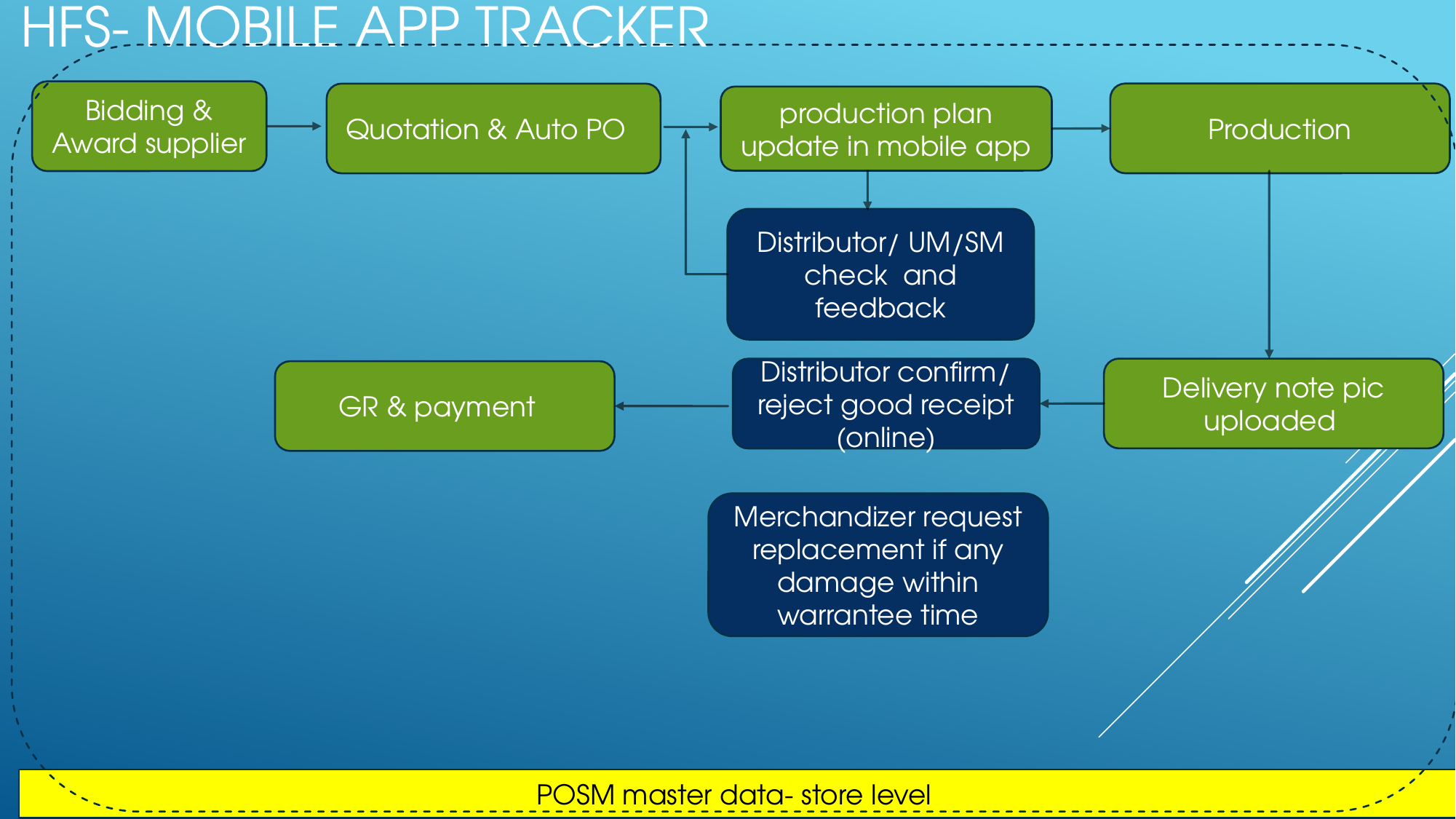

# HFS- Mobile app tracker

Bidding & Award supplier
Production
Quotation & Auto PO
production plan update in mobile app
Distributor/ UM/SM check  and feedback
Delivery note pic uploaded
Distributor confirm/ reject good receipt
(online)
GR & payment
Merchandizer request replacement if any damage within warrantee time
POSM master data- store level